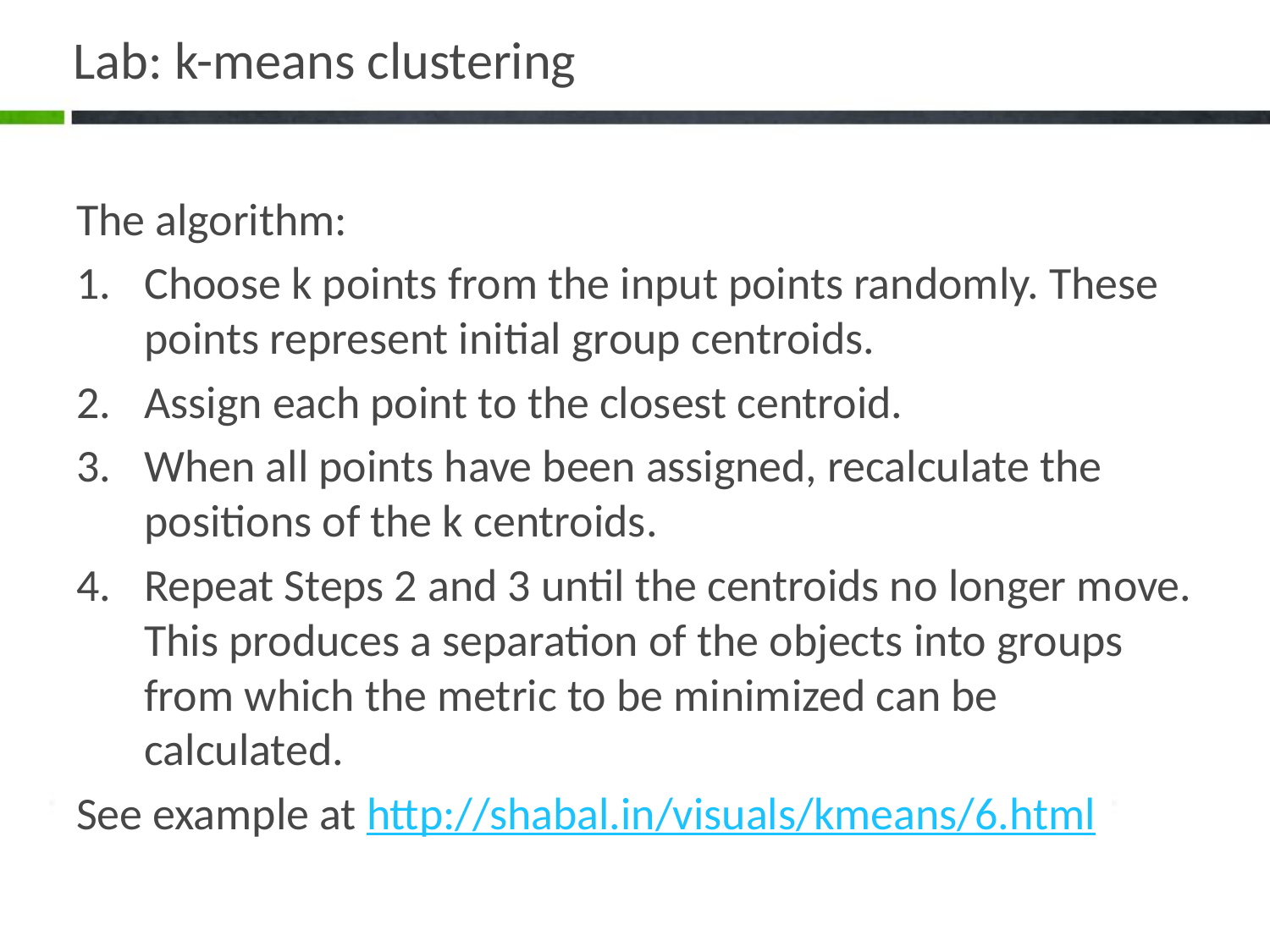

# Lab: k-means clustering
The algorithm:
Choose k points from the input points randomly. These points represent initial group centroids.
Assign each point to the closest centroid.
When all points have been assigned, recalculate the positions of the k centroids.
Repeat Steps 2 and 3 until the centroids no longer move. This produces a separation of the objects into groups from which the metric to be minimized can be calculated.
See example at http://shabal.in/visuals/kmeans/6.html